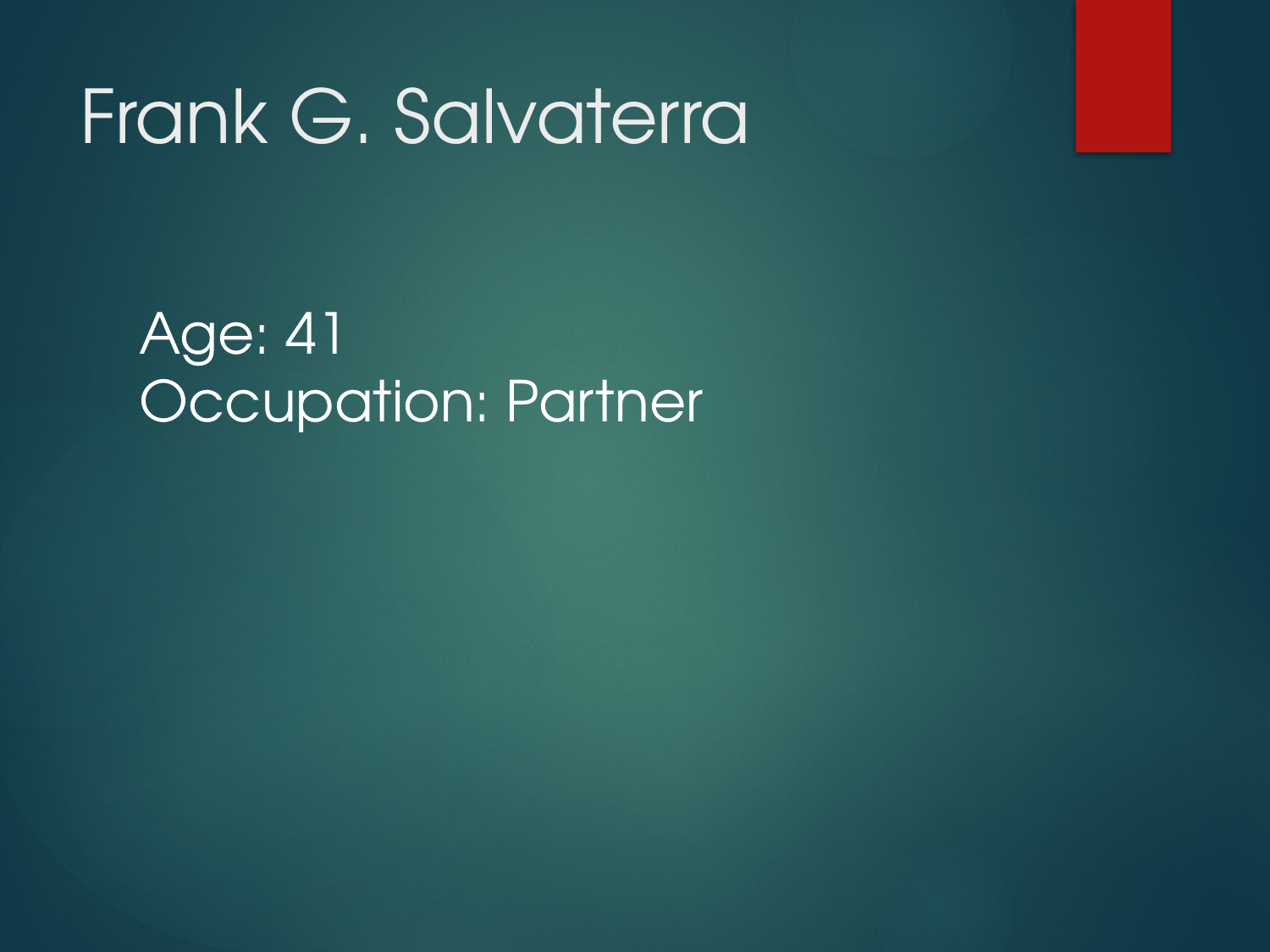

# Frank G. Salvaterra

Age: 41
Occupation: Partner